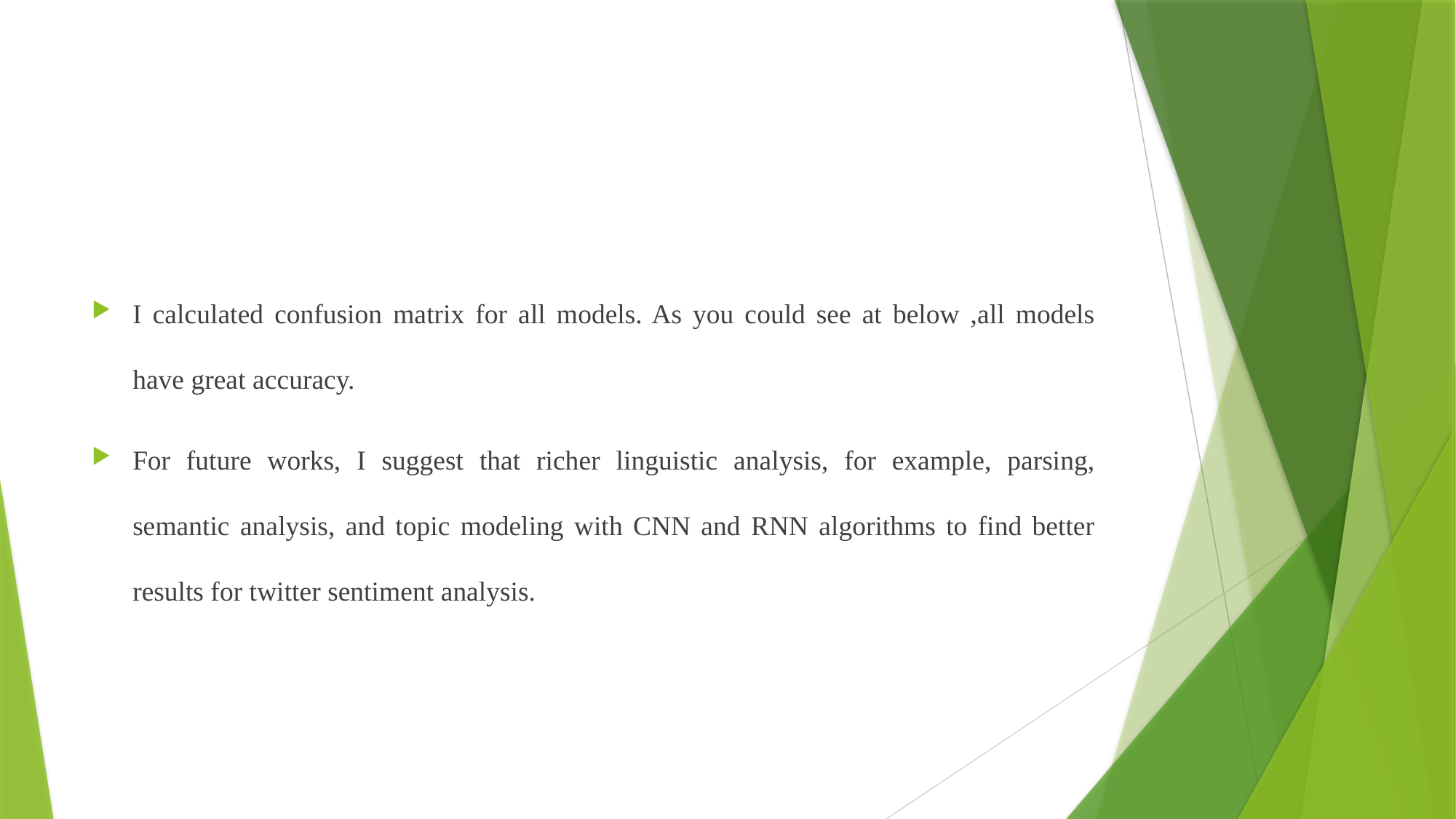

#
I calculated confusion matrix for all models. As you could see at below ,all models have great accuracy.
For future works, I suggest that richer linguistic analysis, for example, parsing, semantic analysis, and topic modeling with CNN and RNN algorithms to find better results for twitter sentiment analysis.